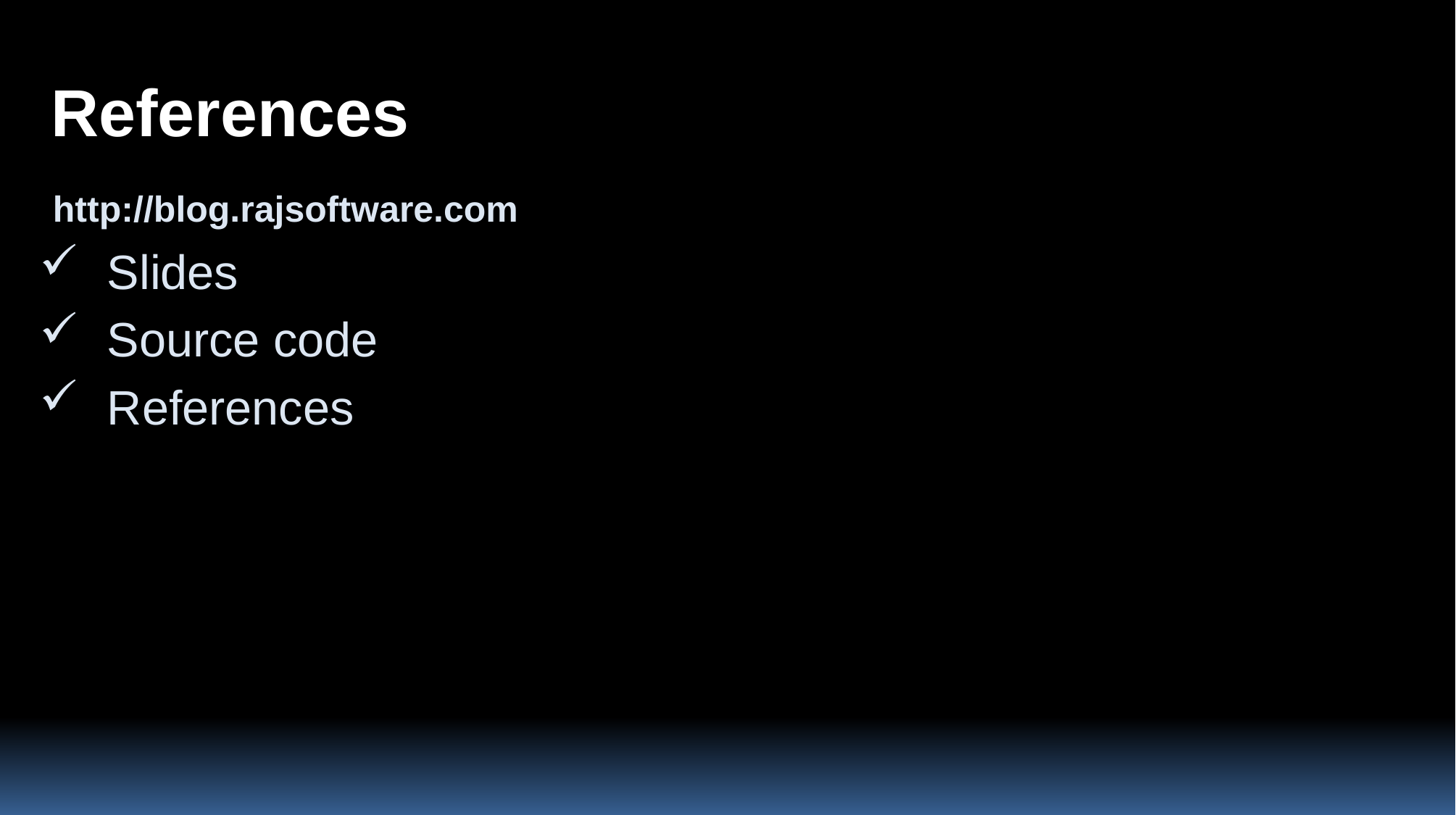

# References
 http://blog.rajsoftware.com
 Slides
 Source code
 References